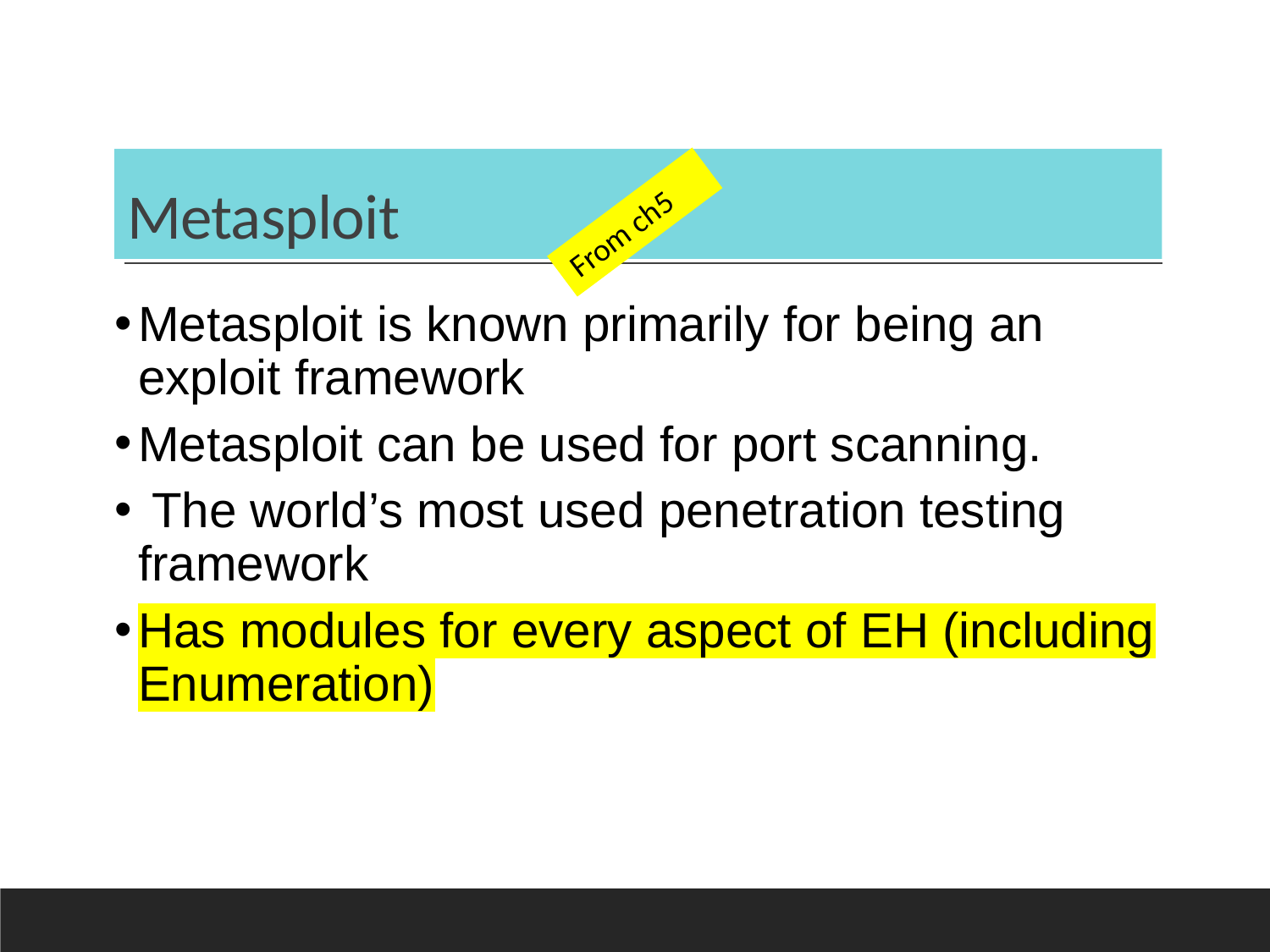

# Metasploit
From ch5
Metasploit is known primarily for being an exploit framework
Metasploit can be used for port scanning.
 The world’s most used penetration testing framework
Has modules for every aspect of EH (including Enumeration)